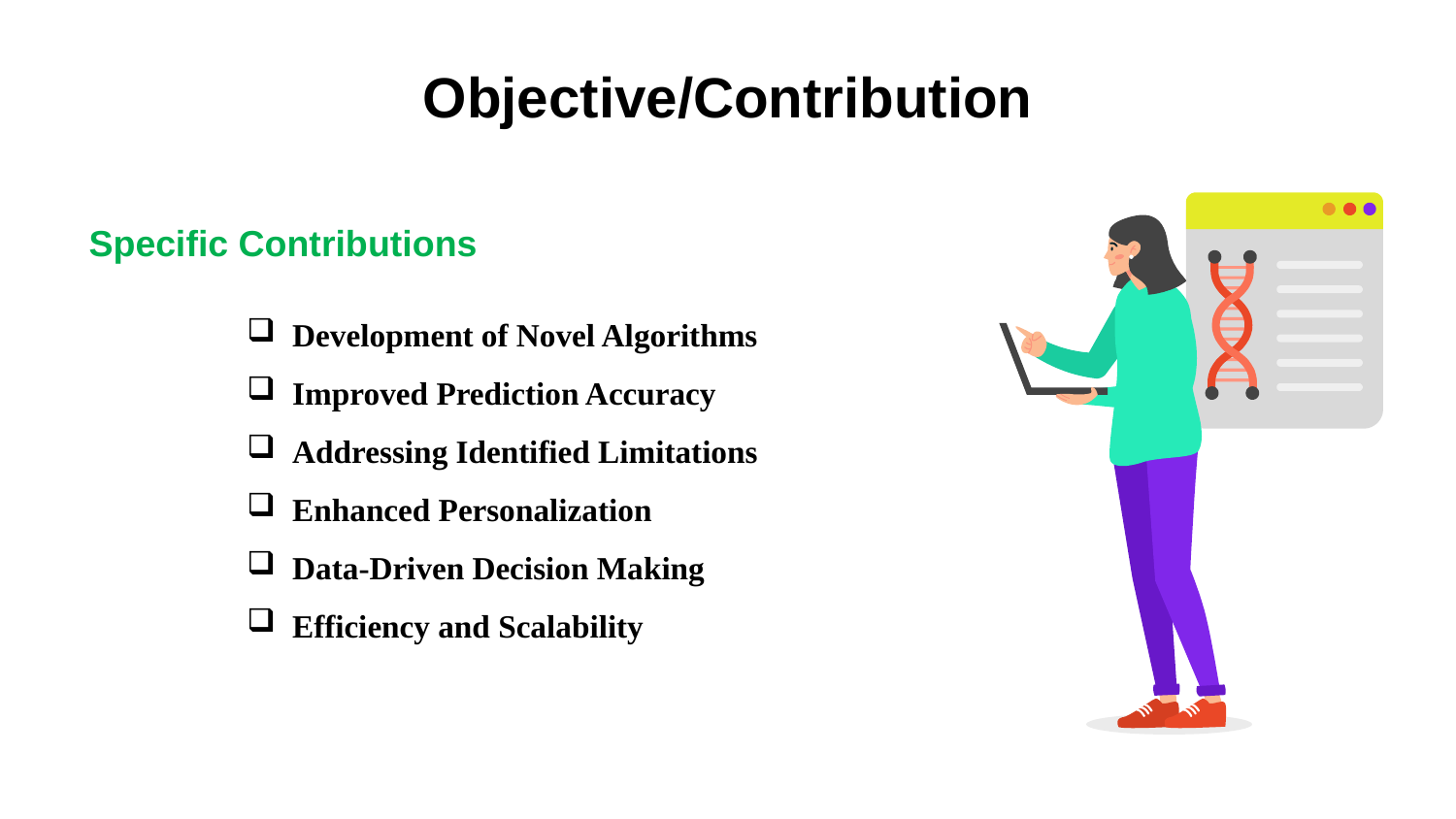

# Objective/Contribution

Specific Contributions
Development of Novel Algorithms
Improved Prediction Accuracy
Addressing Identified Limitations
Enhanced Personalization
Data-Driven Decision Making
Efficiency and Scalability